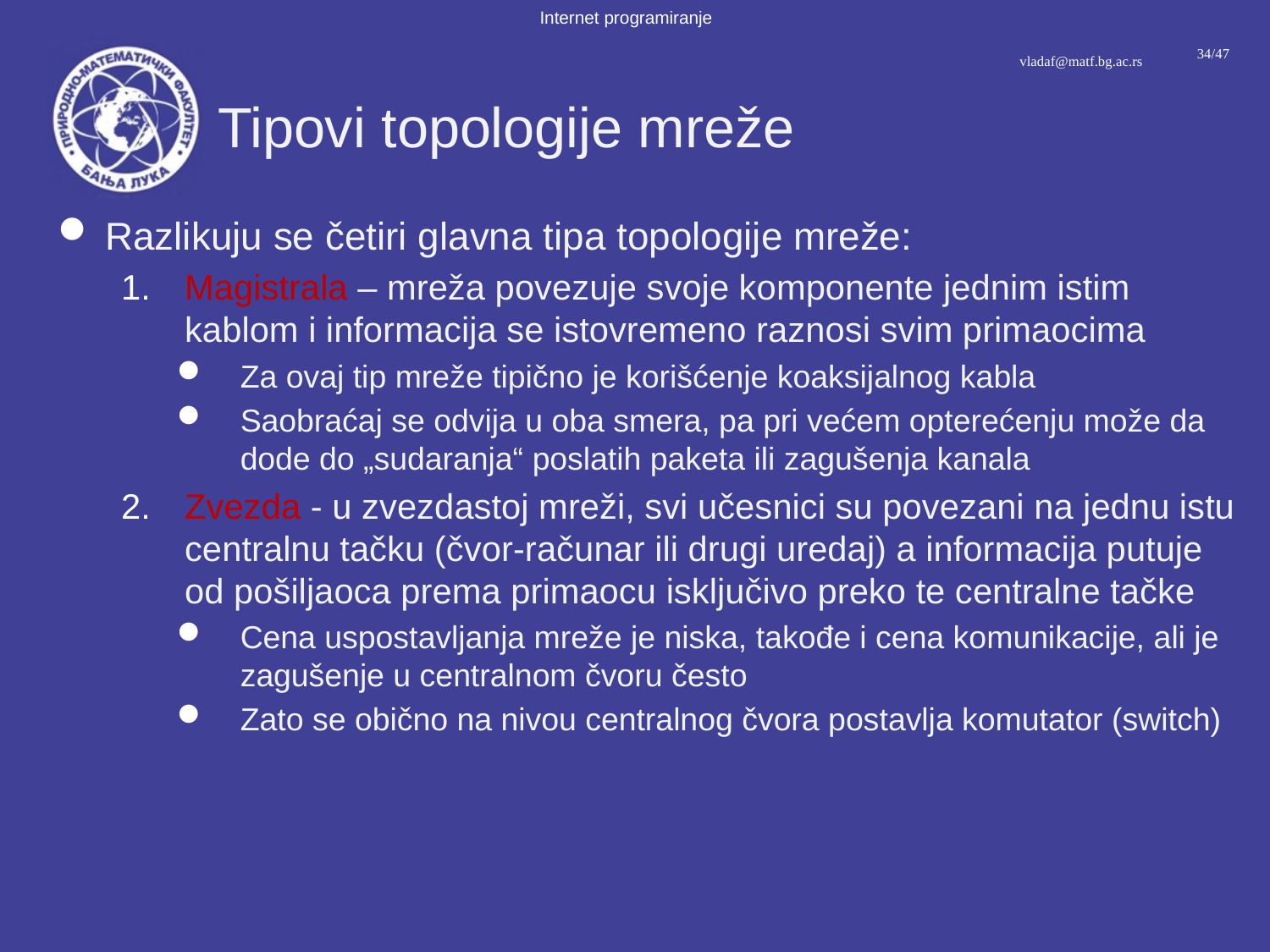

# Tipovi topologije mreže
Razlikuju se četiri glavna tipa topologije mreže:
Magistrala – mreža povezuje svoje komponente jednim istim kablom i informacija se istovremeno raznosi svim primaocima
Za ovaj tip mreže tipično je korišćenje koaksijalnog kabla
Saobraćaj se odvija u oba smera, pa pri većem opterećenju može da dode do „sudaranja“ poslatih paketa ili zagušenja kanala
Zvezda - u zvezdastoj mreži, svi učesnici su povezani na jednu istu centralnu tačku (čvor-računar ili drugi uredaj) a informacija putuje od pošiljaoca prema primaocu isključivo preko te centralne tačke
Cena uspostavljanja mreže je niska, takođe i cena komunikacije, ali je zagušenje u centralnom čvoru često
Zato se obično na nivou centralnog čvora postavlja komutator (switch)